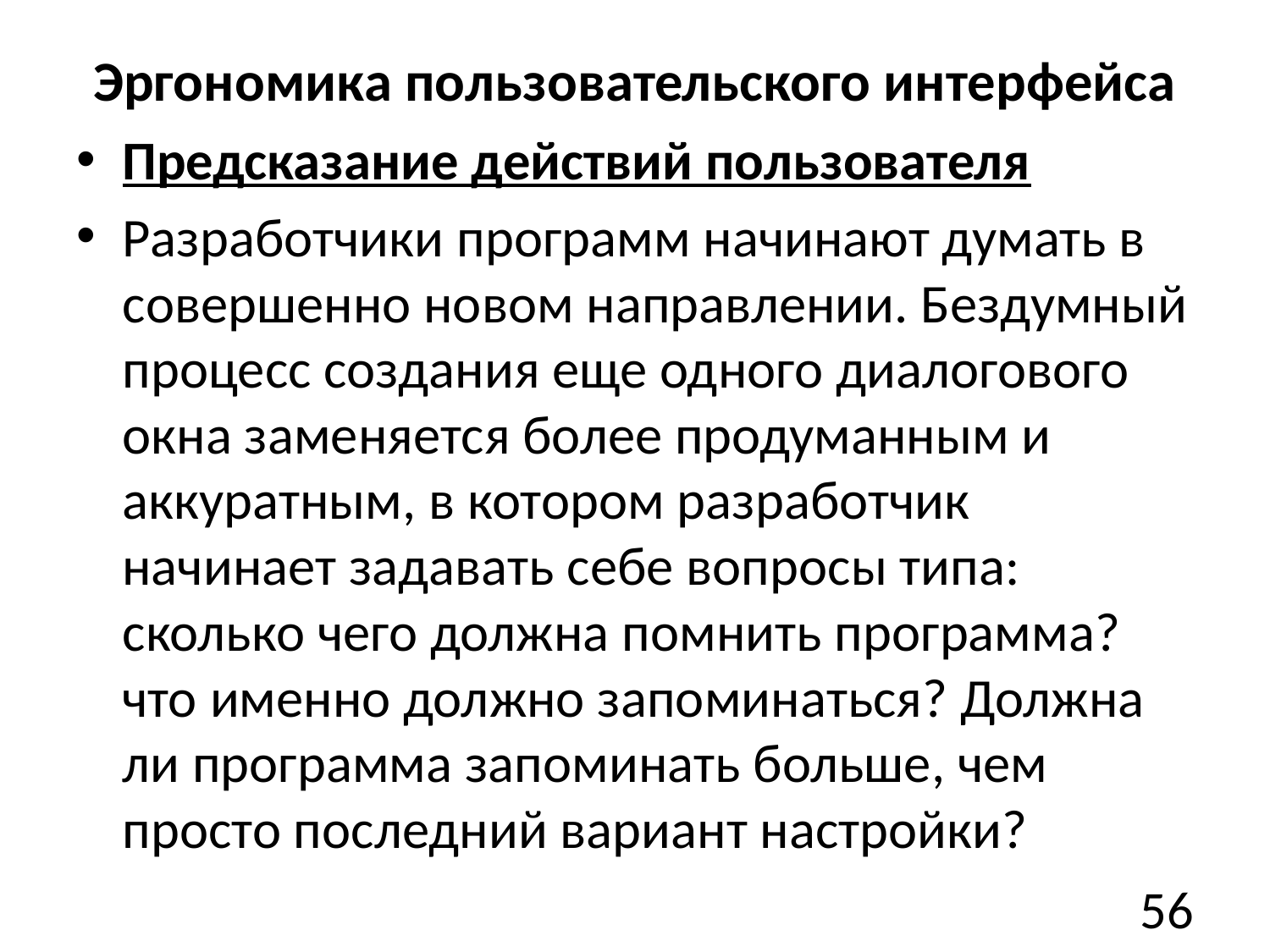

# Эргономика пользовательского интерфейса
Предсказание действий пользователя
Разработчики программ начинают думать в совершенно новом направлении. Бездумный процесс создания еще одного диалогового окна заменяется более продуманным и аккуратным, в котором разработчик начинает задавать себе вопросы типа: сколько чего должна помнить программа? что именно должно запоминаться? Должна ли программа запоминать больше, чем просто последний вариант настройки?
56